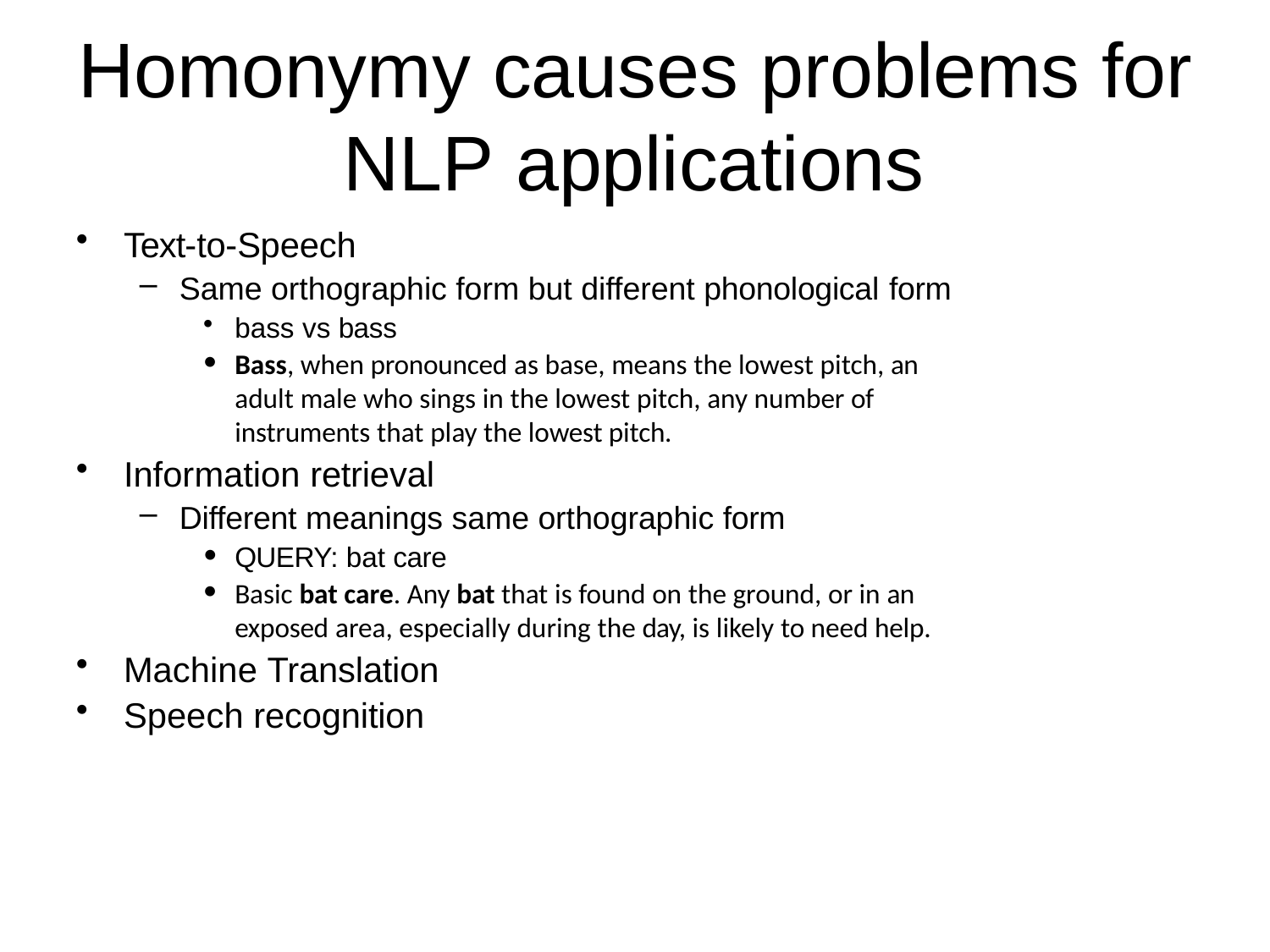

# Homonymy causes problems for NLP applications
Text-to-Speech
Same orthographic form but different phonological form
bass vs bass
Bass, when pronounced as base, means the lowest pitch, an adult male who sings in the lowest pitch, any number of instruments that play the lowest pitch.
Information retrieval
Different meanings same orthographic form
QUERY: bat care
Basic bat care. Any bat that is found on the ground, or in an exposed area, especially during the day, is likely to need help.
Machine Translation
Speech recognition